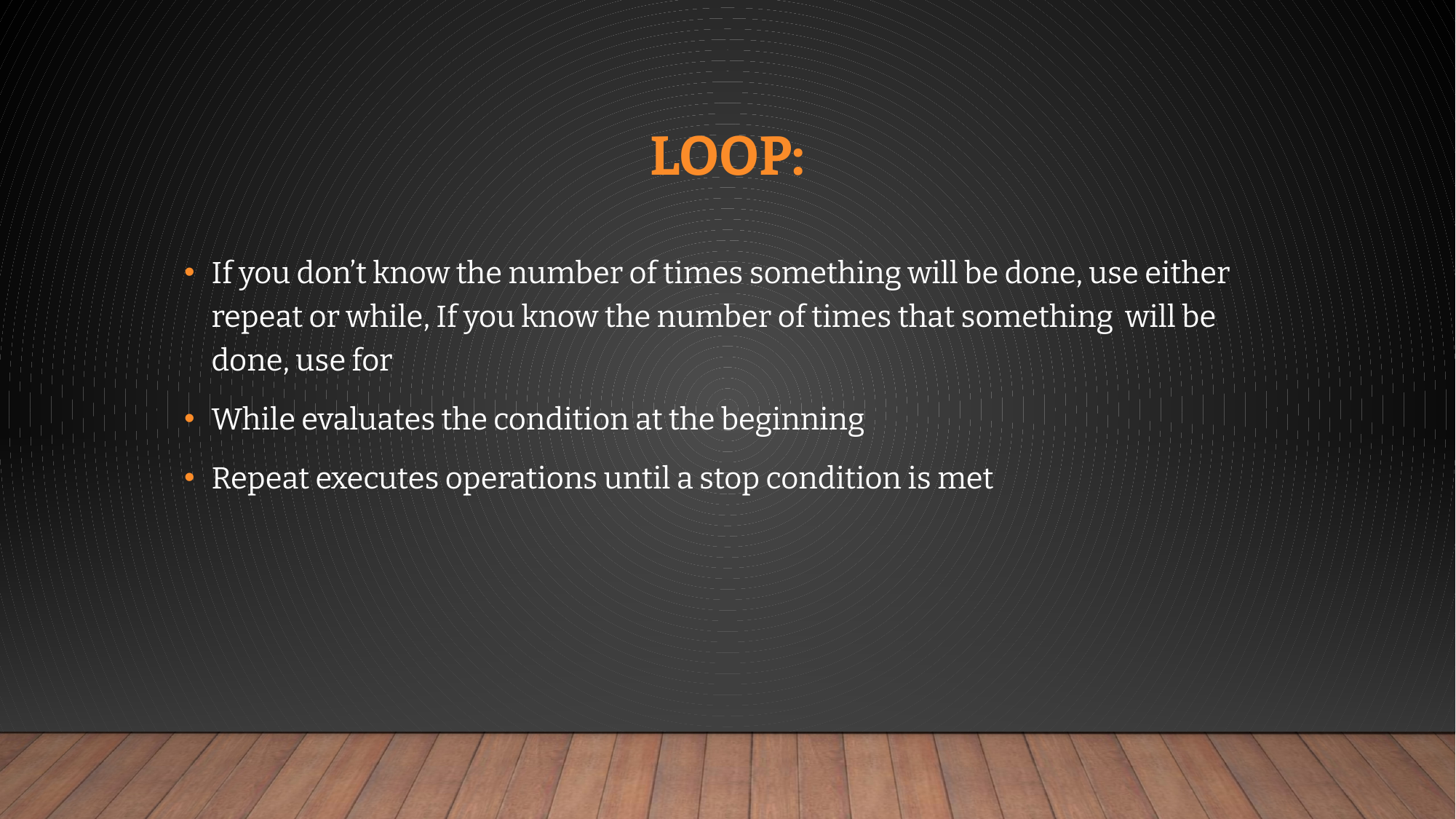

# LOOP:
If you don’t know the number of times something will be done, use either repeat or while, If you know the number of times that something  will be done, use for
While evaluates the condition at the beginning
Repeat executes operations until a stop condition is met